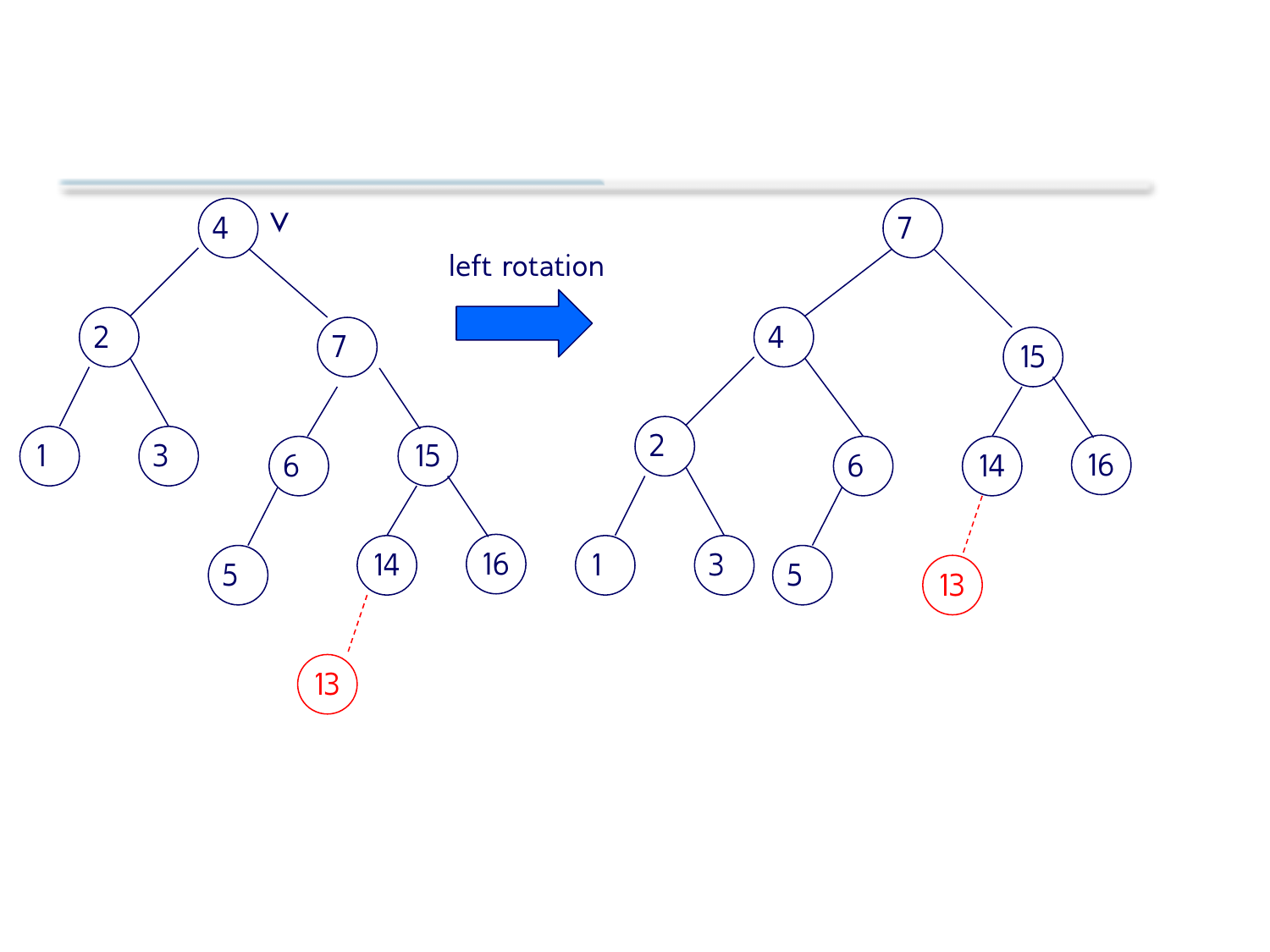

#
v

4

7
left rotation

2

4

7

15

2

1

3

15

16

6

14

6

16

14

1

3

5

5

13

13